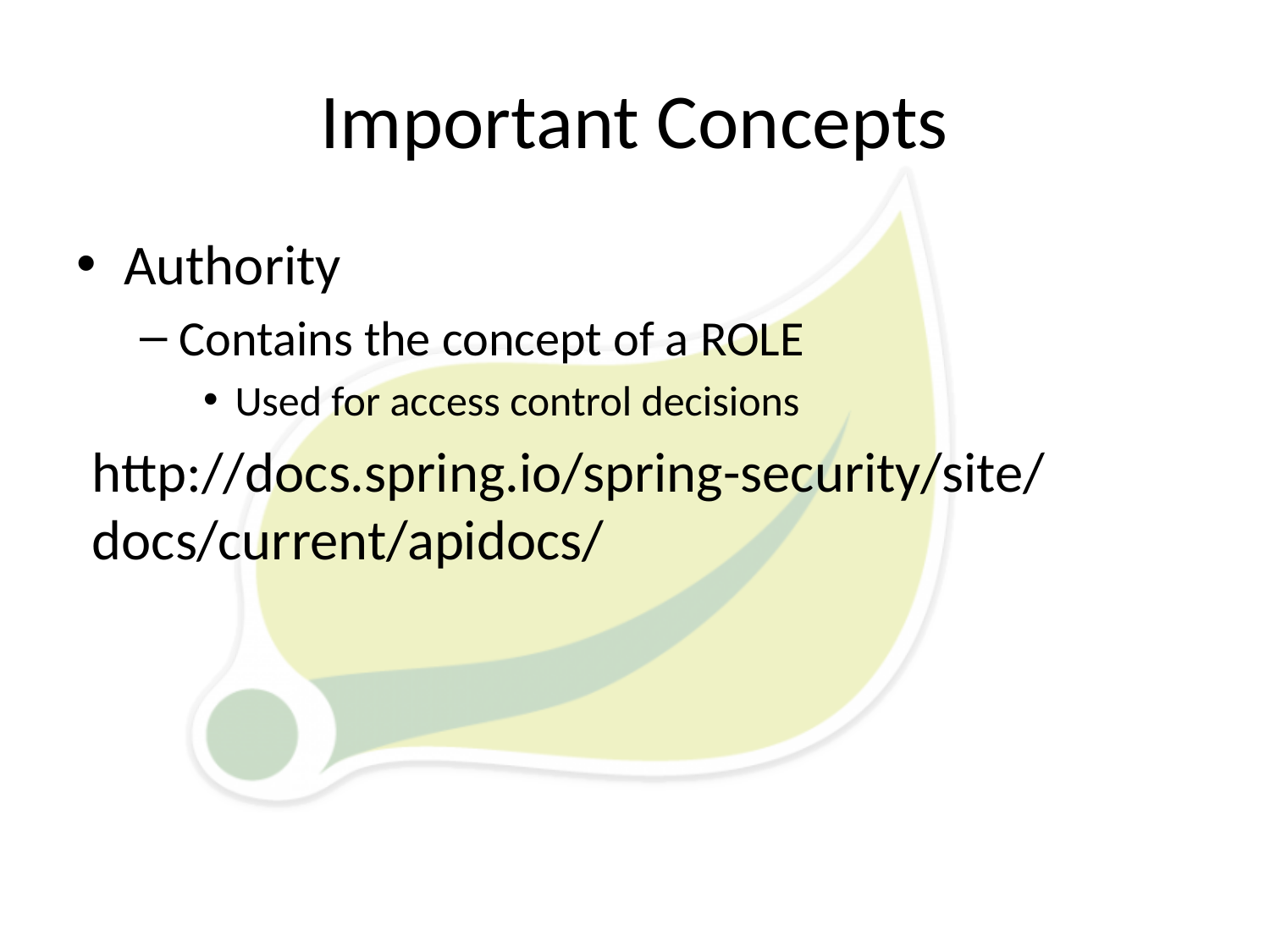

# Important Concepts
Authority
Contains the concept of a ROLE
Used for access control decisions
http://docs.spring.io/spring-security/site/docs/current/apidocs/